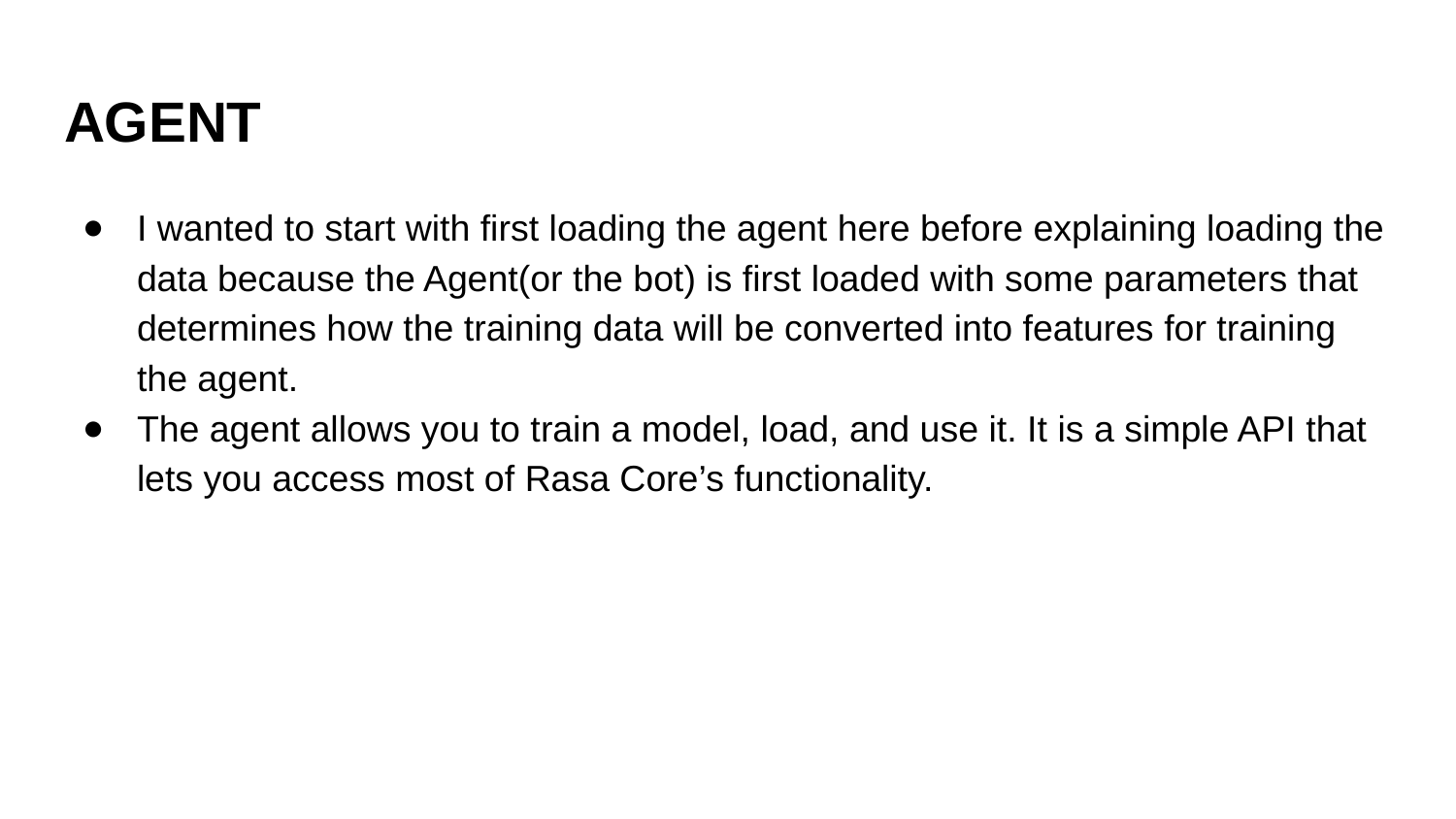

# AGENT
I wanted to start with first loading the agent here before explaining loading the data because the Agent(or the bot) is first loaded with some parameters that determines how the training data will be converted into features for training the agent.
The agent allows you to train a model, load, and use it. It is a simple API that lets you access most of Rasa Core’s functionality.